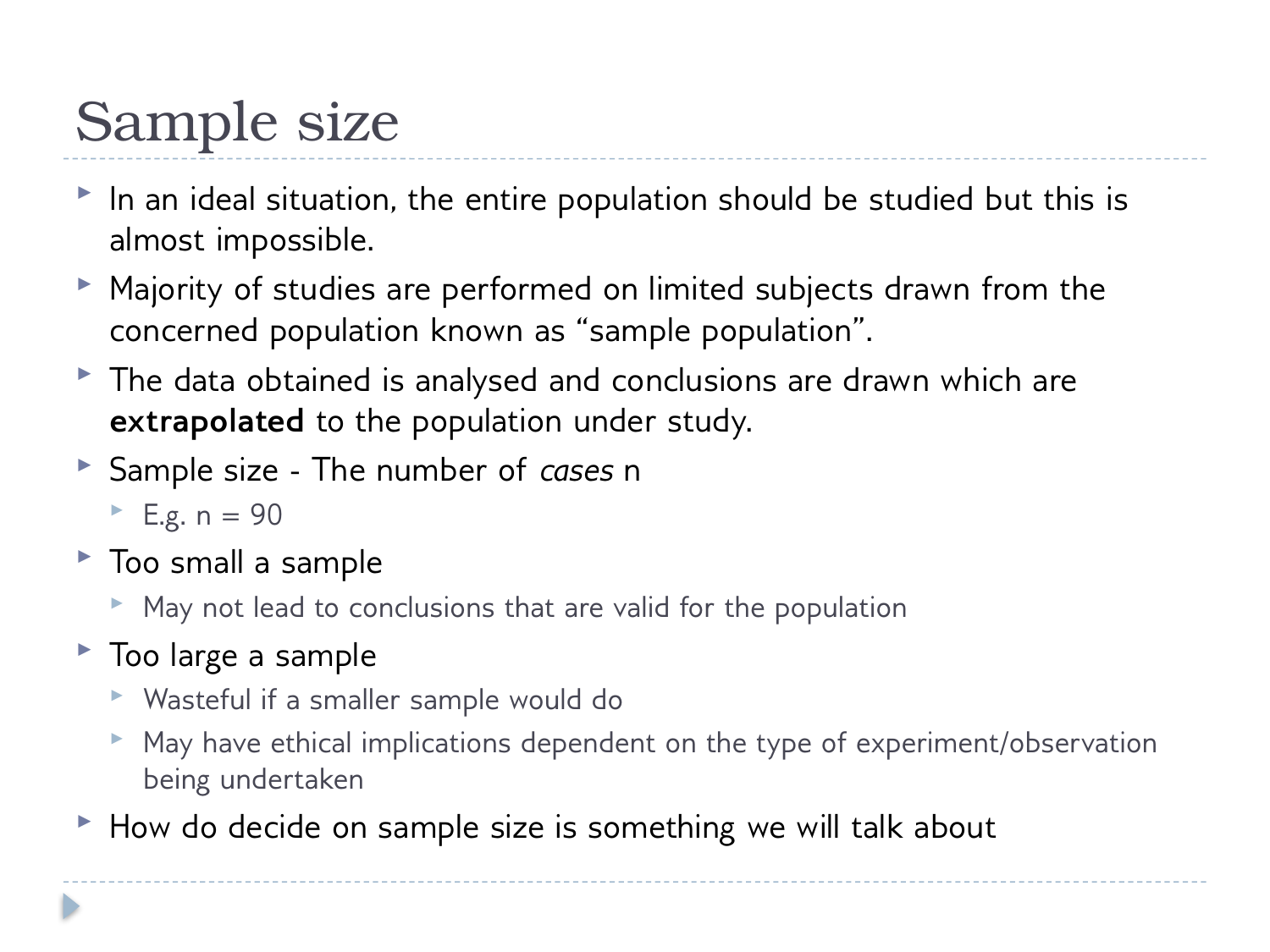

# Sample size
In an ideal situation, the entire population should be studied but this is almost impossible.
Majority of studies are performed on limited subjects drawn from the concerned population known as “sample population”.
The data obtained is analysed and conclusions are drawn which are extrapolated to the population under study.
Sample size - The number of cases n
E.g. n = 90
Too small a sample
May not lead to conclusions that are valid for the population
Too large a sample
Wasteful if a smaller sample would do
May have ethical implications dependent on the type of experiment/observation being undertaken
How do decide on sample size is something we will talk about